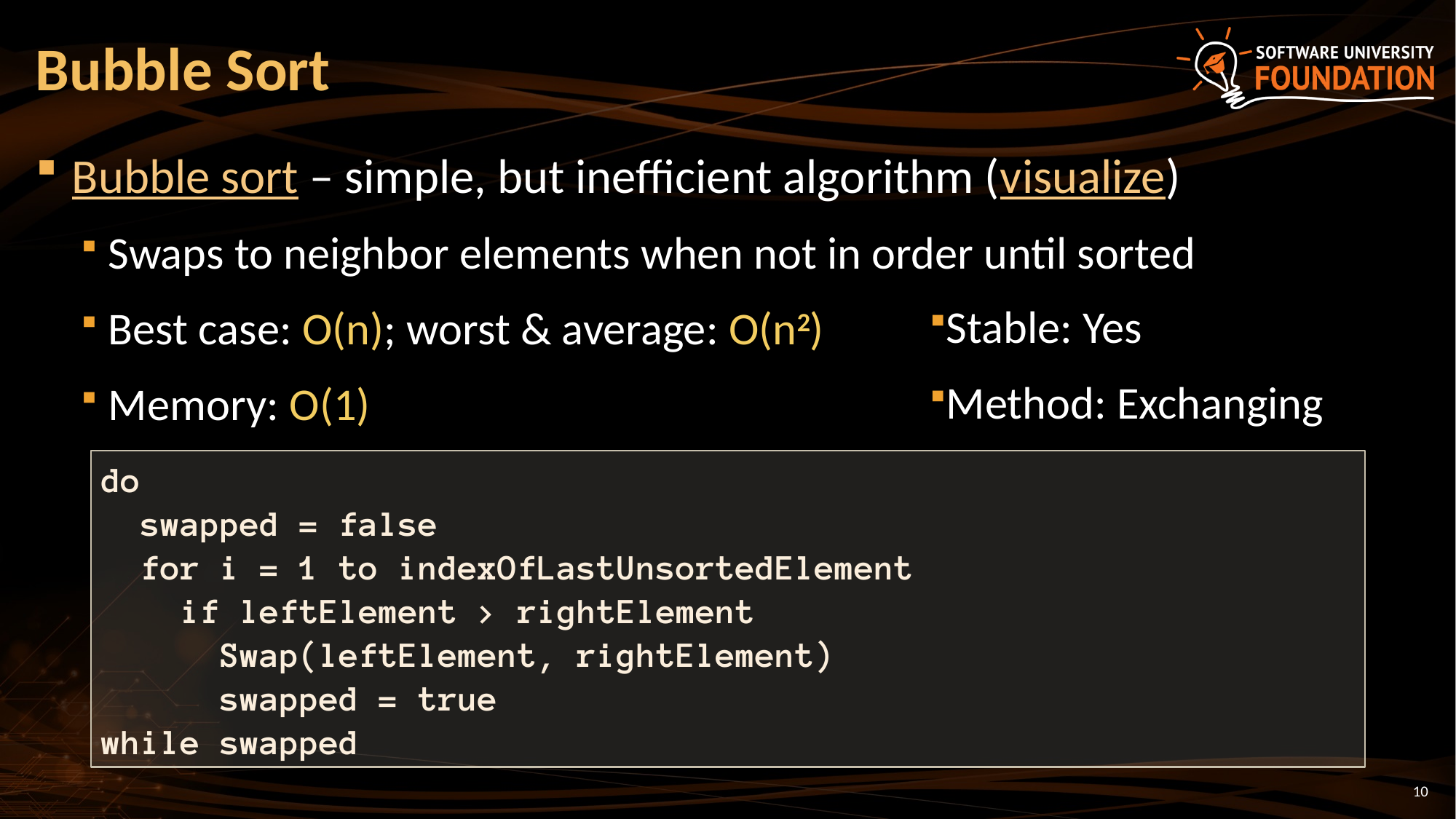

# Bubble Sort
Bubble sort – simple, but inefficient algorithm (visualize)
Swaps to neighbor elements when not in order until sorted
Best case: O(n); worst & average: O(n2)
Memory: O(1)

Stable: Yes
Method: Exchanging
do
  swapped = false
  for i = 1 to indexOfLastUnsortedElement
    if leftElement > rightElement
      Swap(leftElement, rightElement)
      swapped = true
while swapped
10